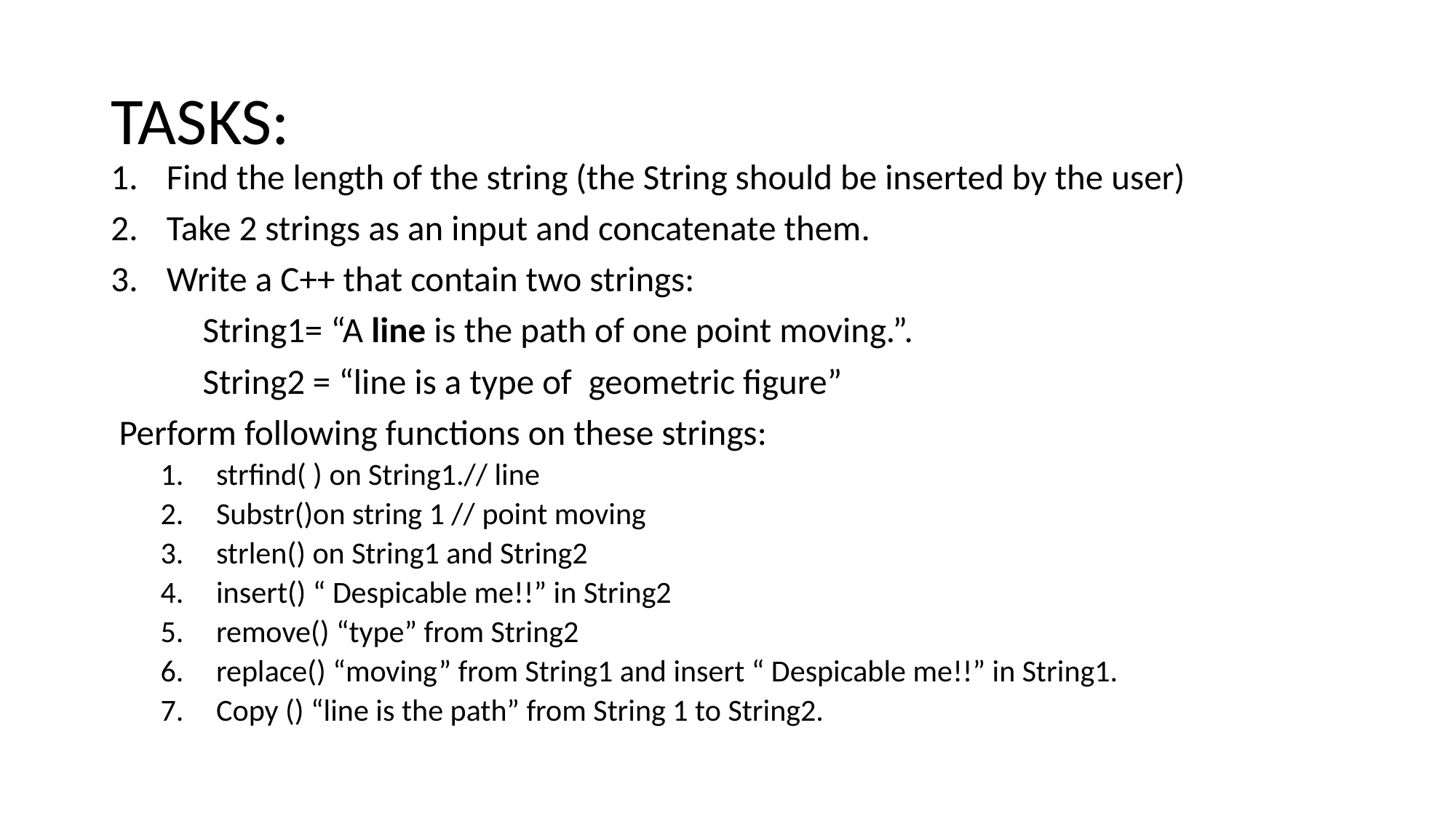

# TASKS:
Find the length of the string (the String should be inserted by the user)
Take 2 strings as an input and concatenate them.
Write a C++ that contain two strings:
	String1= “A line is the path of one point moving.”.
	String2 = “line is a type of  geometric figure”
 Perform following functions on these strings:
strfind( ) on String1.// line
Substr()on string 1 // point moving
strlen() on String1 and String2
insert() “ Despicable me!!” in String2
remove() “type” from String2
replace() “moving” from String1 and insert “ Despicable me!!” in String1.
Copy () “line is the path” from String 1 to String2.